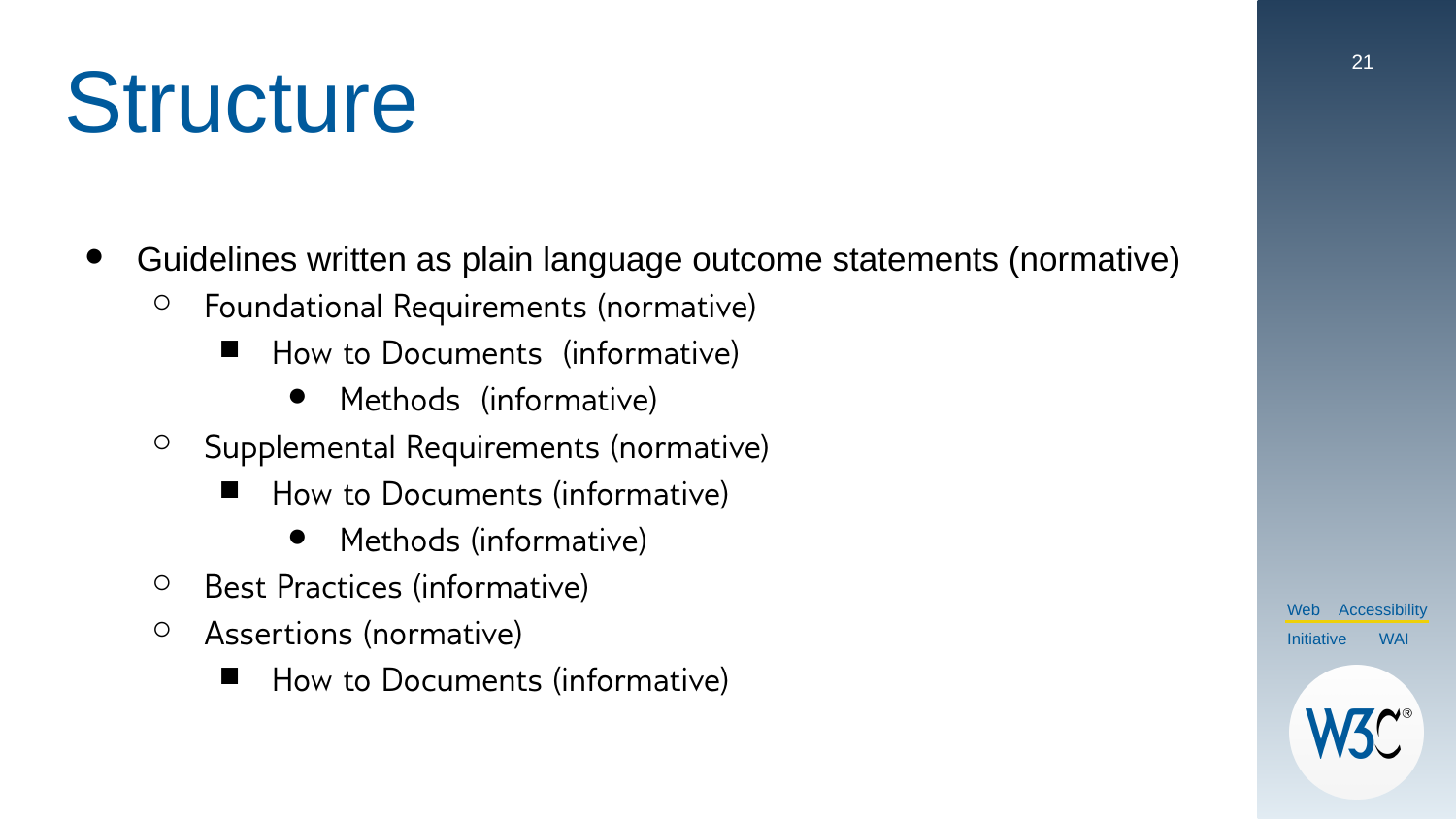

# Structure
21
Guidelines written as plain language outcome statements (normative)
Foundational Requirements (normative)
How to Documents  (informative)
Methods  (informative)
Supplemental Requirements (normative)
How to Documents (informative)
Methods (informative)
Best Practices (informative)
Assertions (normative)
How to Documents (informative)